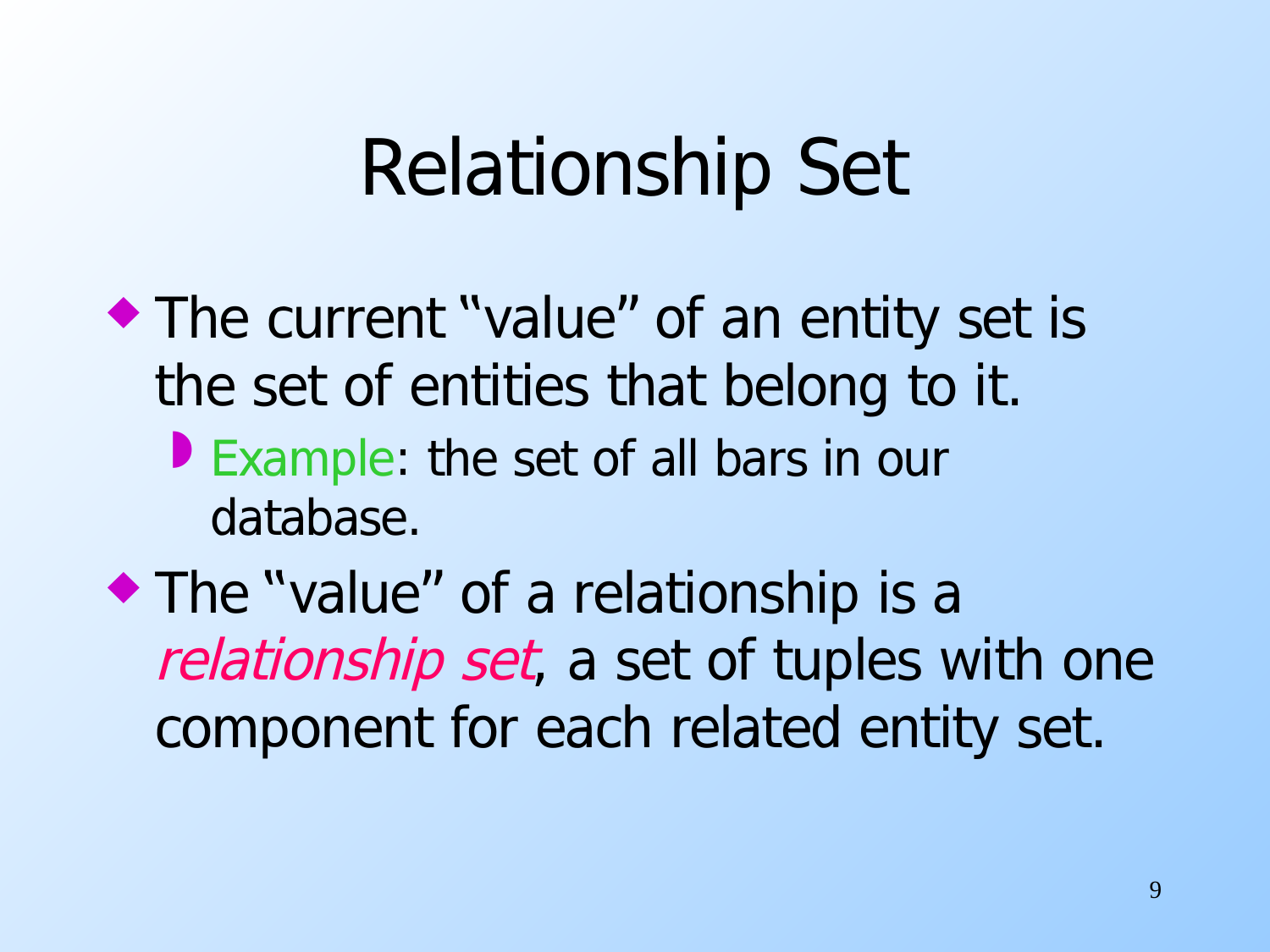

# Relationship Set
The current “value” of an entity set is the set of entities that belong to it.
Example: the set of all bars in our database.
The “value” of a relationship is a relationship set, a set of tuples with one component for each related entity set.
9